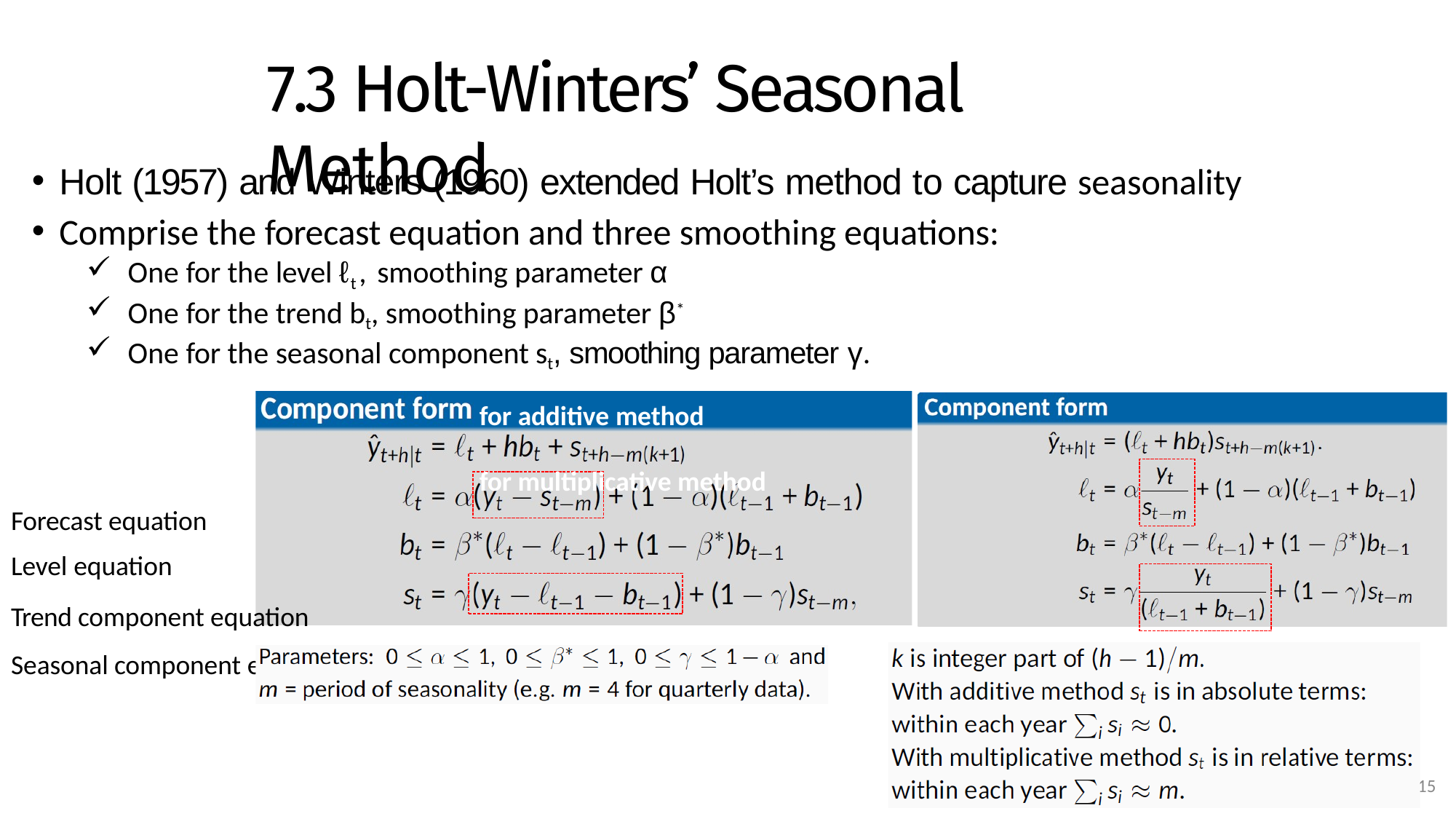

# 7.3 Holt-Winters’ Seasonal Method
Holt (1957) and Winters (1960) extended Holt’s method to capture seasonality
Comprise the forecast equation and three smoothing equations:
One for the level ℓt, smoothing parameter α
One for the trend bt, smoothing parameter β*
One for the seasonal component st, smoothing parameter γ.
for additive method	for multiplicative method
Forecast equation
Level equation
Trend component equation  Seasonal component equation

5
1